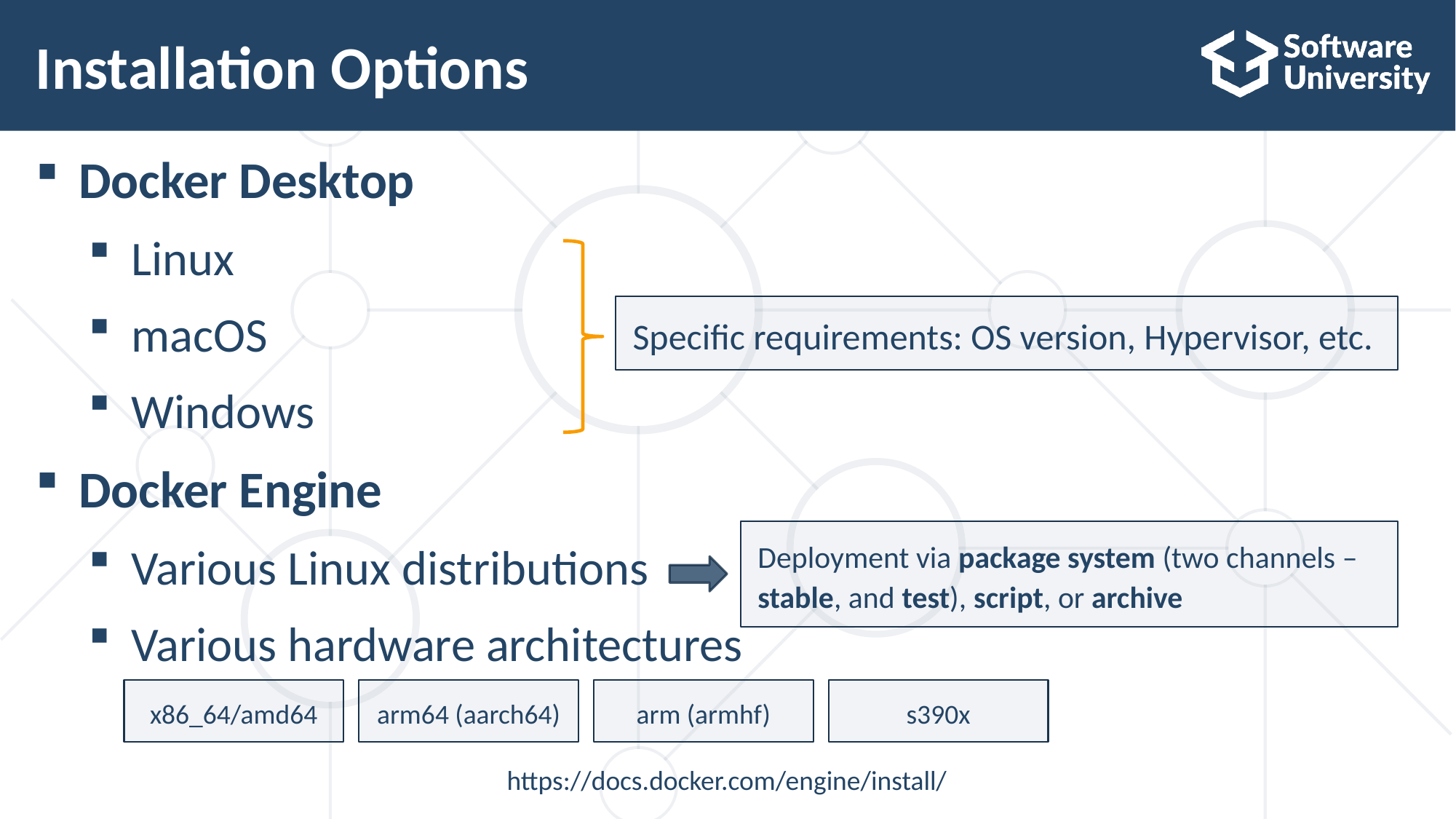

# Installation Options
Docker Desktop
Linux
macOS
Windows
Docker Engine
Various Linux distributions
Various hardware architectures

Specific requirements: OS version, Hypervisor, etc.
Deployment via package system (two channels – stable, and test), script, or archive

x86_64/amd64
arm64 (aarch64)
arm (armhf)
s390x
https://docs.docker.com/engine/install/